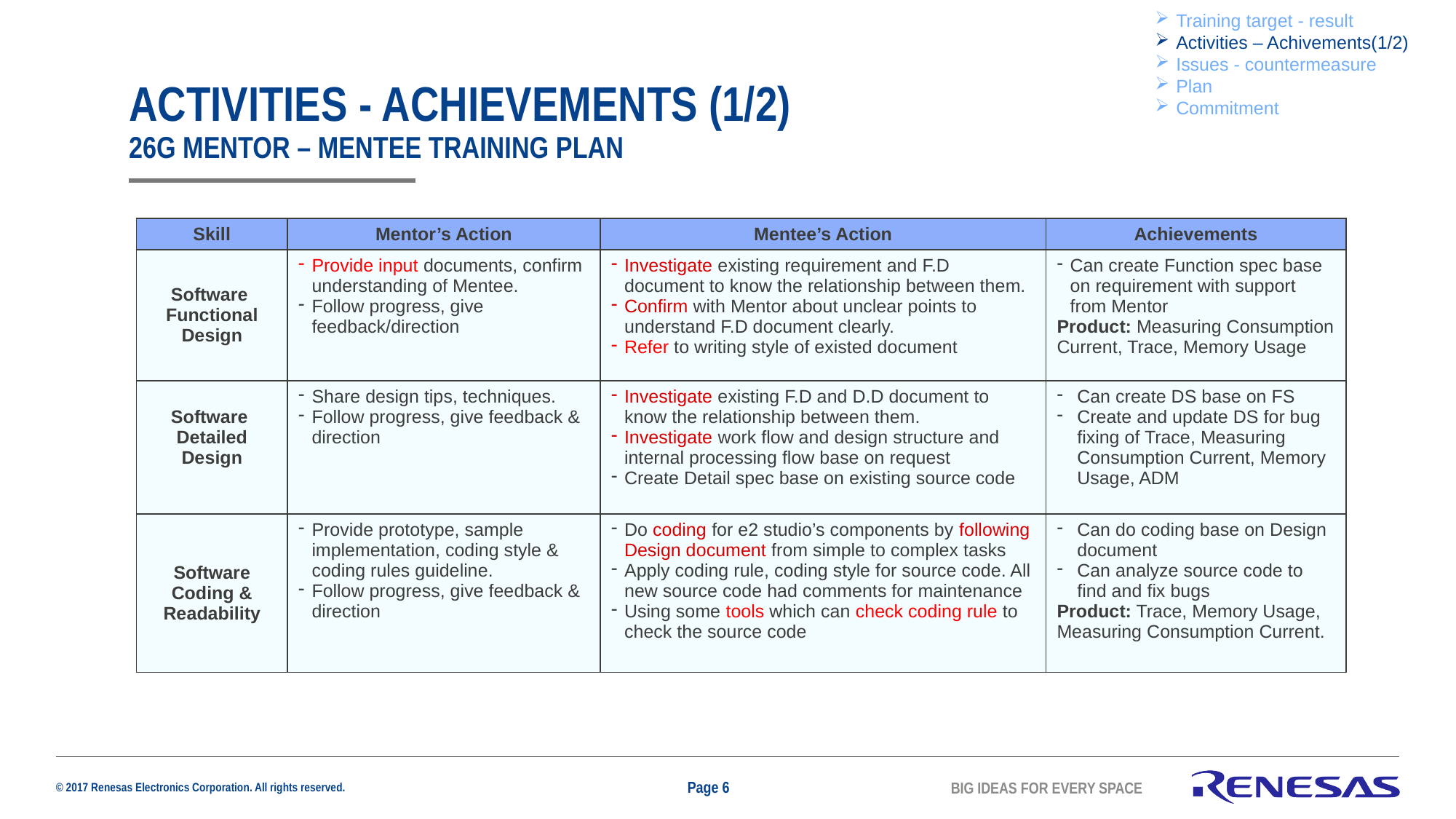

Training target - result
Activities – Achivements(1/2)
Issues - countermeasure
Plan
Commitment
# Activities - achievements (1/2) 26g mentor – mentee training plan
| Skill | Mentor’s Action | Mentee’s Action | Achievements |
| --- | --- | --- | --- |
| Software Functional Design | Provide input documents, confirm understanding of Mentee. Follow progress, give feedback/direction | Investigate existing requirement and F.D document to know the relationship between them. Confirm with Mentor about unclear points to understand F.D document clearly. Refer to writing style of existed document | Can create Function spec base on requirement with support from Mentor Product: Measuring Consumption Current, Trace, Memory Usage |
| Software Detailed Design | Share design tips, techniques. Follow progress, give feedback & direction | Investigate existing F.D and D.D document to know the relationship between them. Investigate work flow and design structure and internal processing flow base on request Create Detail spec base on existing source code | Can create DS base on FS Create and update DS for bug fixing of Trace, Measuring Consumption Current, Memory Usage, ADM |
| Software Coding & Readability | Provide prototype, sample implementation, coding style & coding rules guideline. Follow progress, give feedback & direction | Do coding for e2 studio’s components by following Design document from simple to complex tasks Apply coding rule, coding style for source code. All new source code had comments for maintenance Using some tools which can check coding rule to check the source code | Can do coding base on Design document Can analyze source code to find and fix bugs Product: Trace, Memory Usage, Measuring Consumption Current. |
Page 6